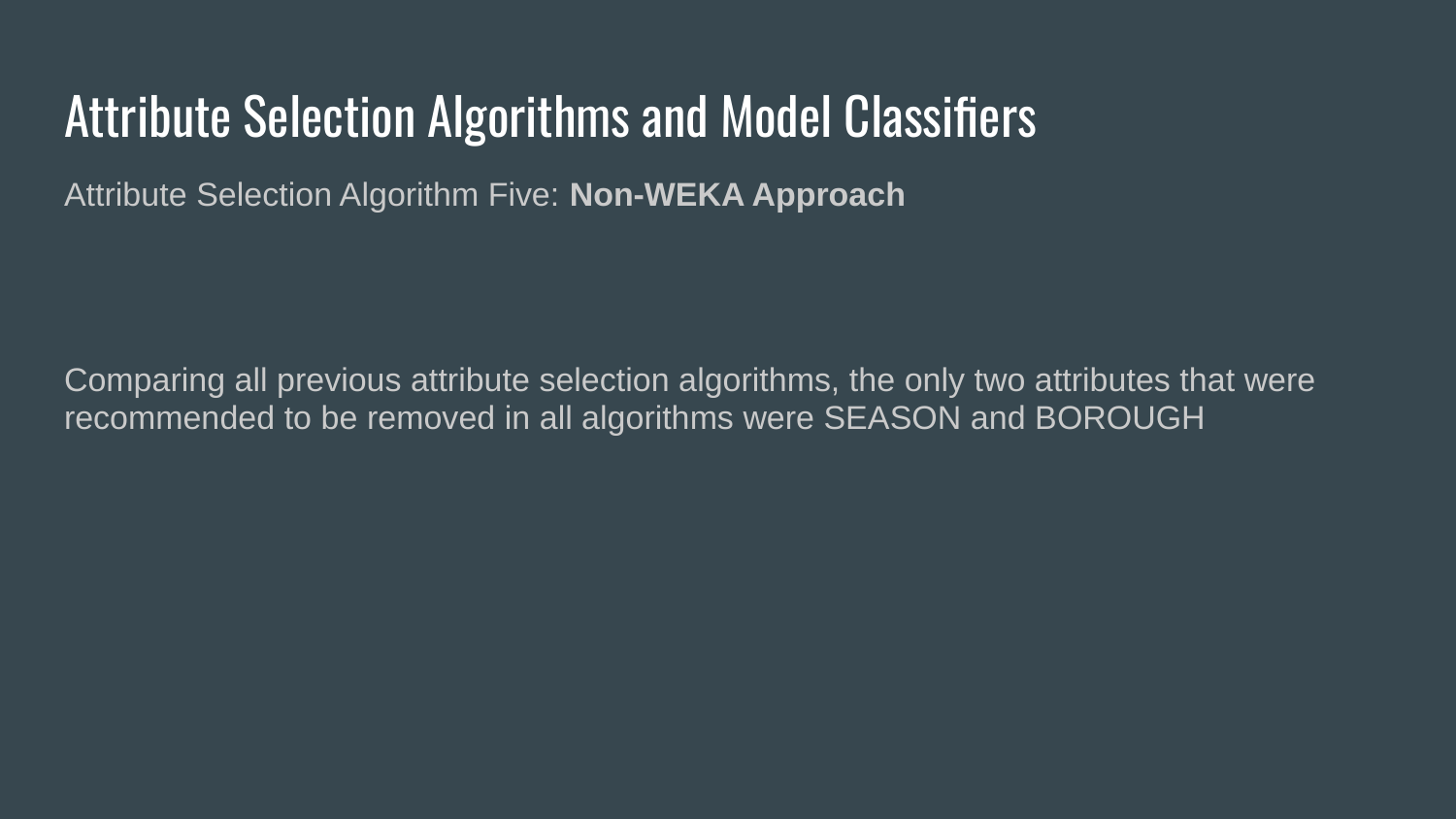

# Attribute Selection Algorithms and Model Classifiers
Attribute Selection Algorithm Five: Non-WEKA Approach

Comparing all previous attribute selection algorithms, the only two attributes that were recommended to be removed in all algorithms were SEASON and BOROUGH